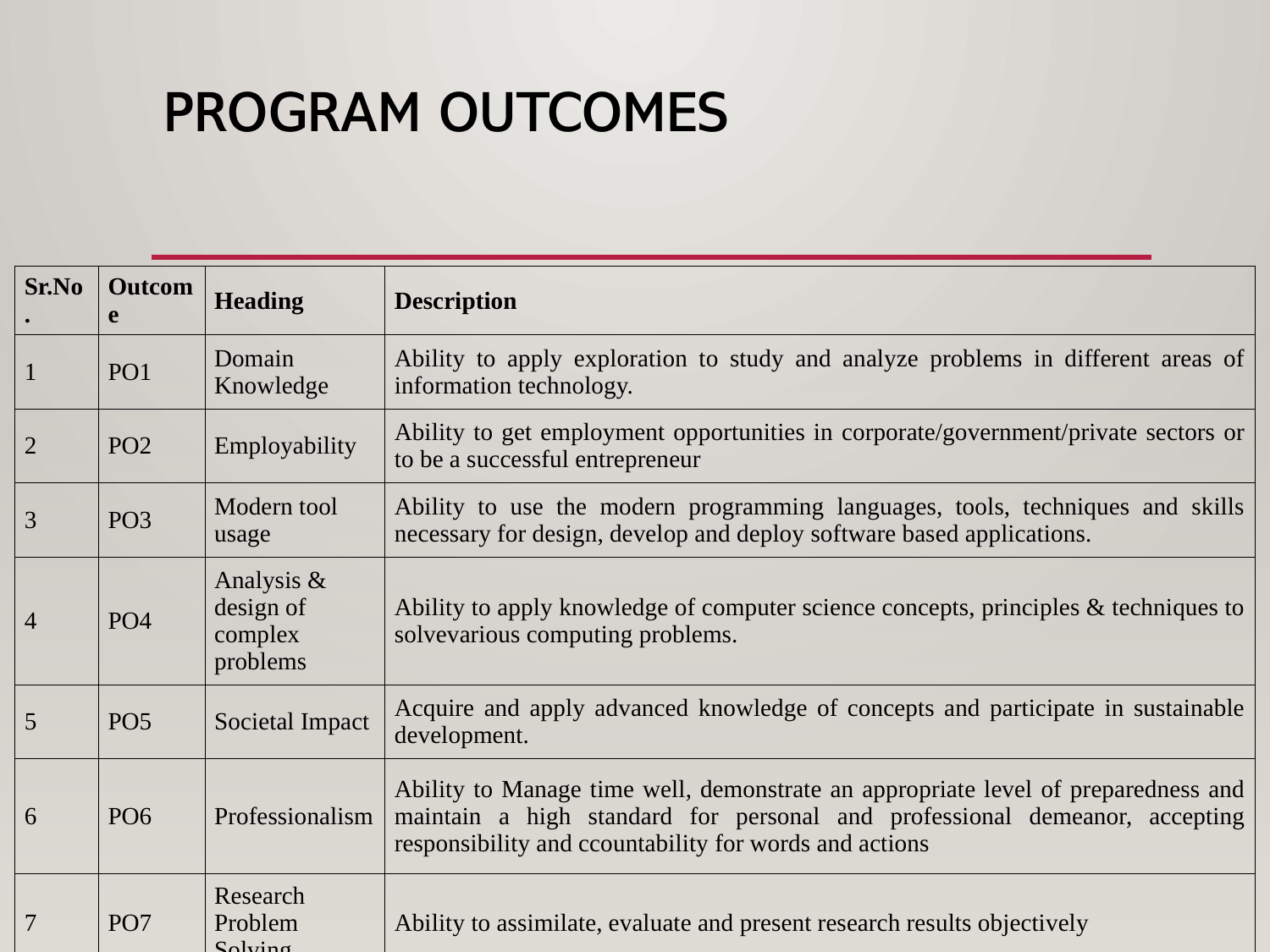

# Program Outcomes

| Sr.No. | Outcome | Heading | Description |
| --- | --- | --- | --- |
| 1 | PO1 | Domain Knowledge | Ability to apply exploration to study and analyze problems in different areas of information technology. |
| 2 | PO2 | Employability | Ability to get employment opportunities in corporate/government/private sectors or to be a successful entrepreneur |
| 3 | PO3 | Modern tool usage | Ability to use the modern programming languages, tools, techniques and skills necessary for design, develop and deploy software based applications. |
| 4 | PO4 | Analysis & design of complex problems | Ability to apply knowledge of computer science concepts, principles & techniques to solvevarious computing problems. |
| 5 | PO5 | Societal Impact | Acquire and apply advanced knowledge of concepts and participate in sustainable development. |
| 6 | PO6 | Professionalism | Ability to Manage time well, demonstrate an appropriate level of preparedness and maintain a high standard for personal and professional demeanor, accepting responsibility and ccountability for words and actions |
| 7 | PO7 | Research Problem Solving | Ability to assimilate, evaluate and present research results objectively |